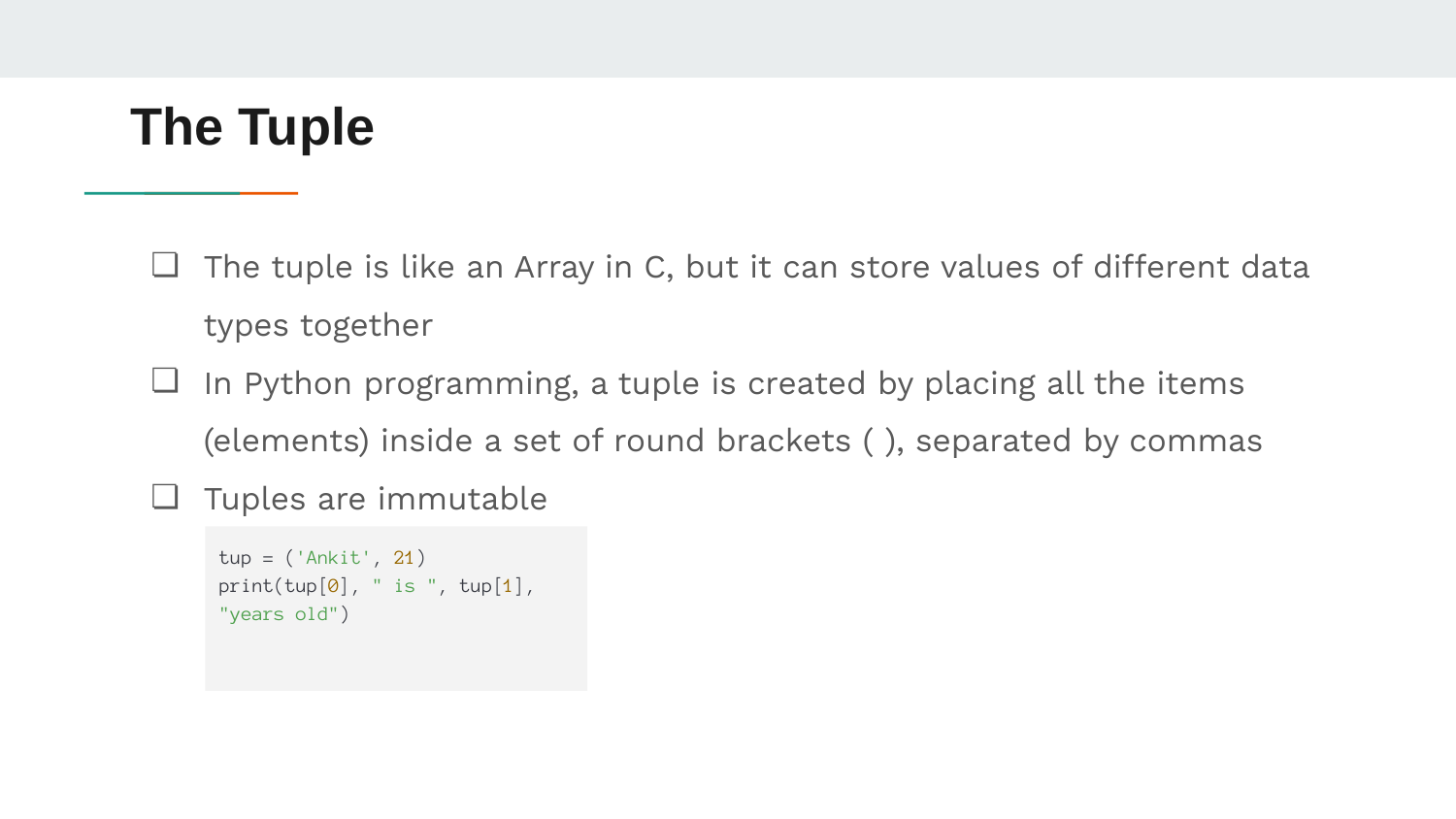

# The Tuple
The tuple is like an Array in C, but it can store values of different data types together
In Python programming, a tuple is created by placing all the items (elements) inside a set of round brackets ( ), separated by commas
Tuples are immutable
tup = ('Ankit', 21)
print(tup[0], " is ", tup[1], "years old")